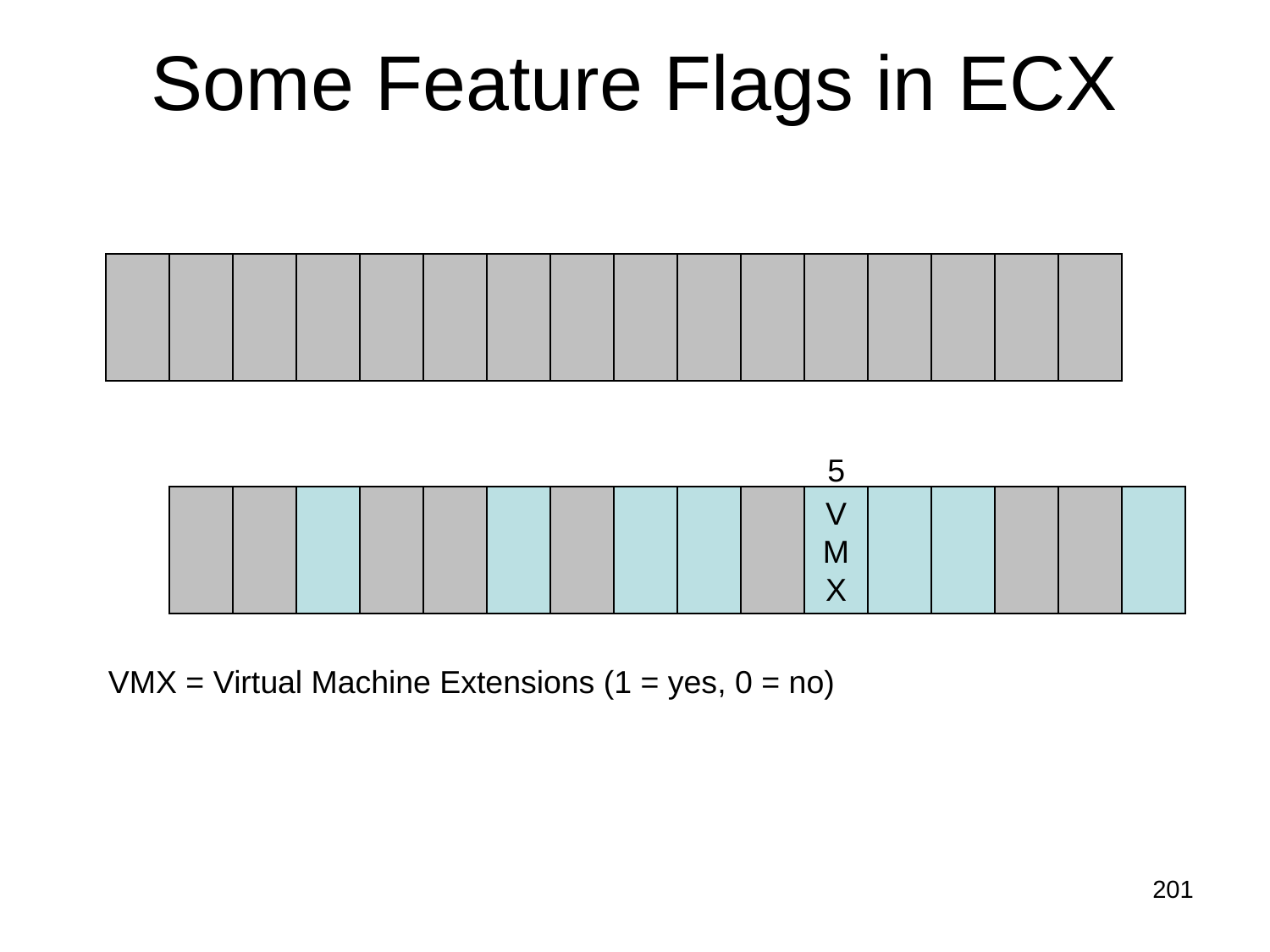

# Some Feature Flags in ECX

5

V
M
X

VMX = Virtual Machine Extensions (1 = yes, 0 = no)
201